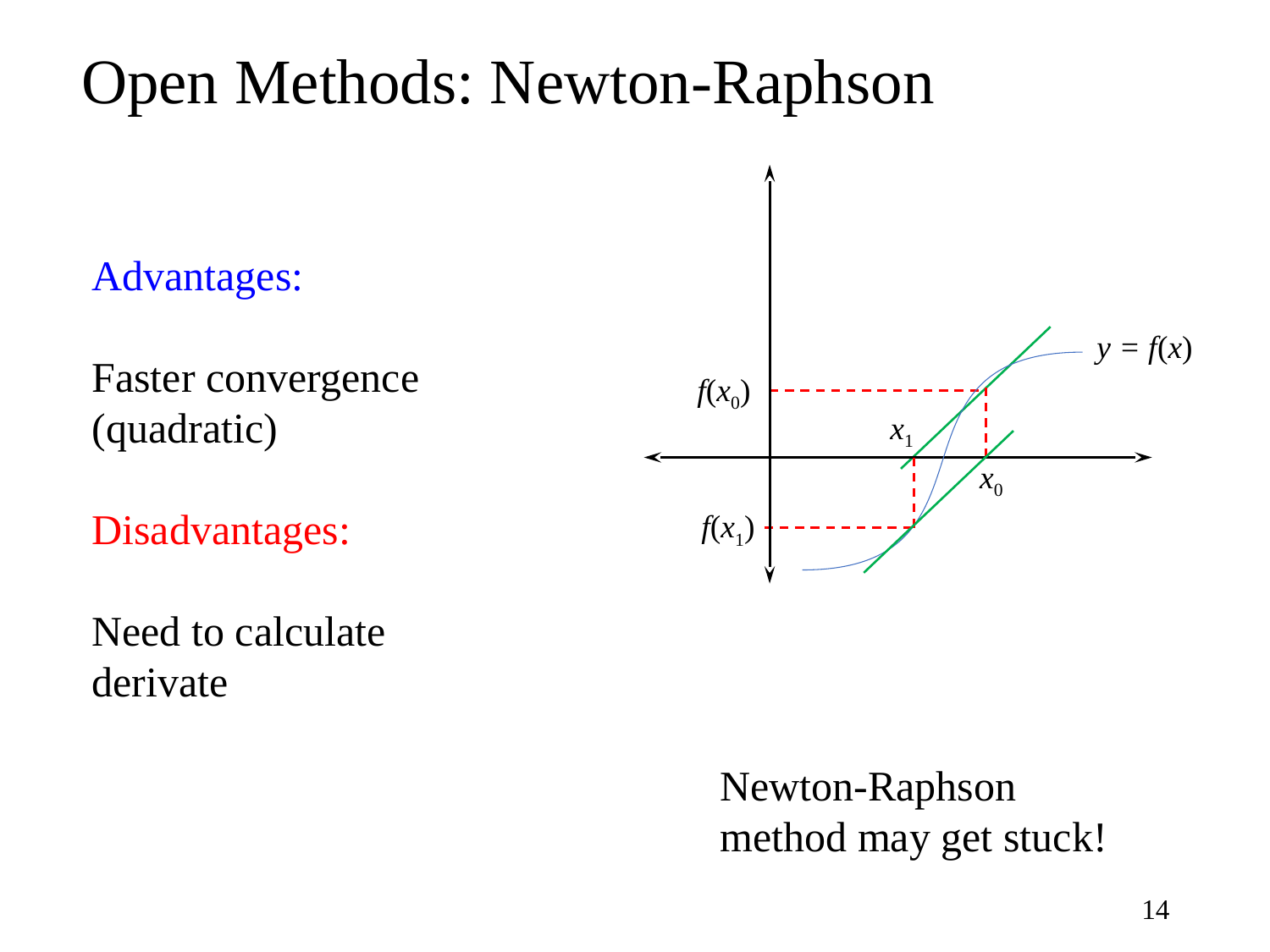

# Open Methods: Newton-Raphson
y = f(x)
f(x0)
x1
x0
f(x1)
Advantages:

Faster convergence (quadratic)

Disadvantages:

Need to calculate derivate
Newton-Raphson method may get stuck!
14